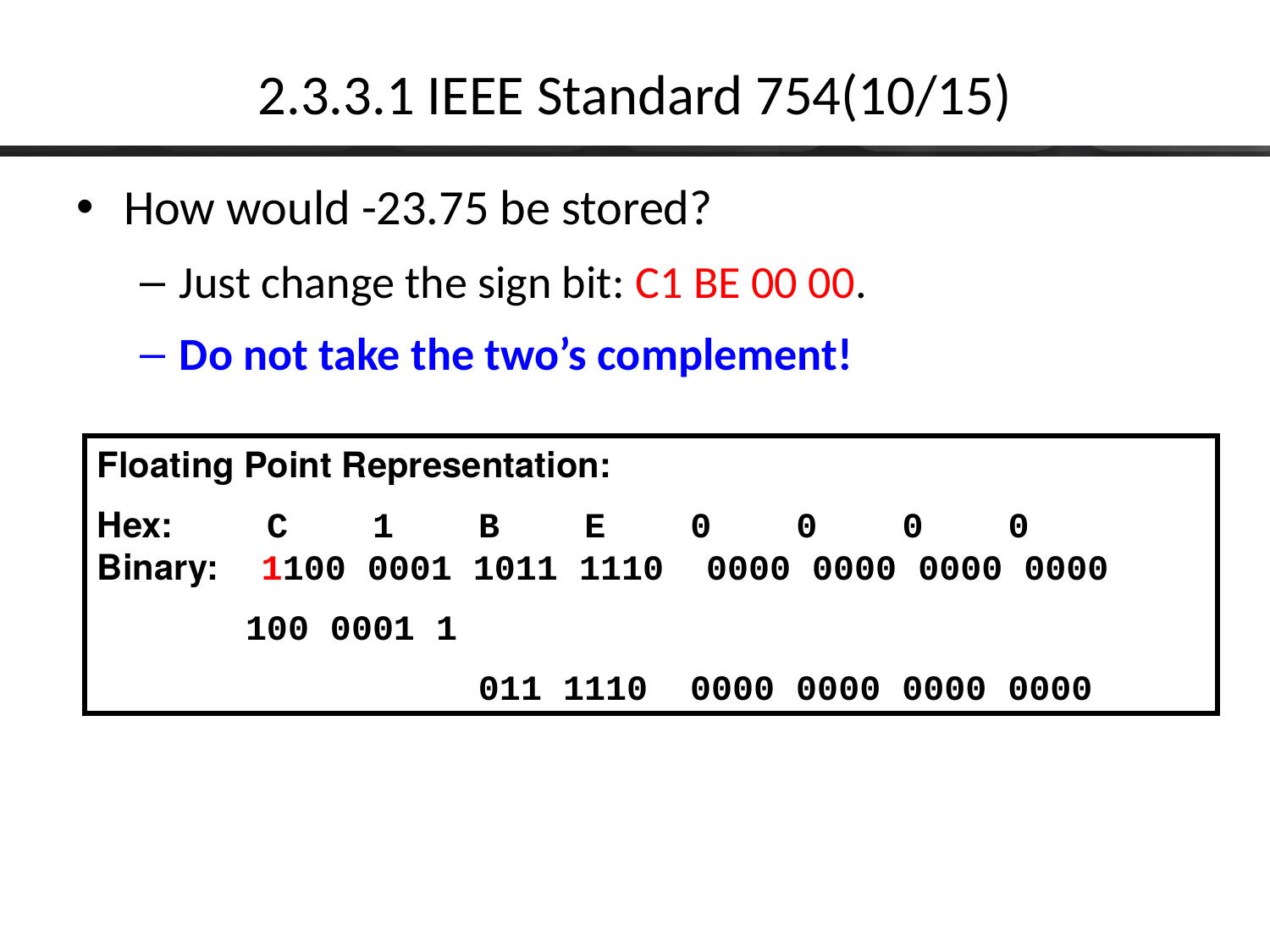

# 2.3.3.1 IEEE Standard 754(10/15)
How would -23.75 be stored?
Just change the sign bit: C1 BE 00 00.
Do not take the two’s complement!
Floating Point Representation:
Hex:  	  C    1    B    E    0    0    0    0    Binary:  1100 0001 1011 1110  0000 0000 0000 0000
 	 100 0001 1
  	            011 1110  0000 0000 0000 0000
58